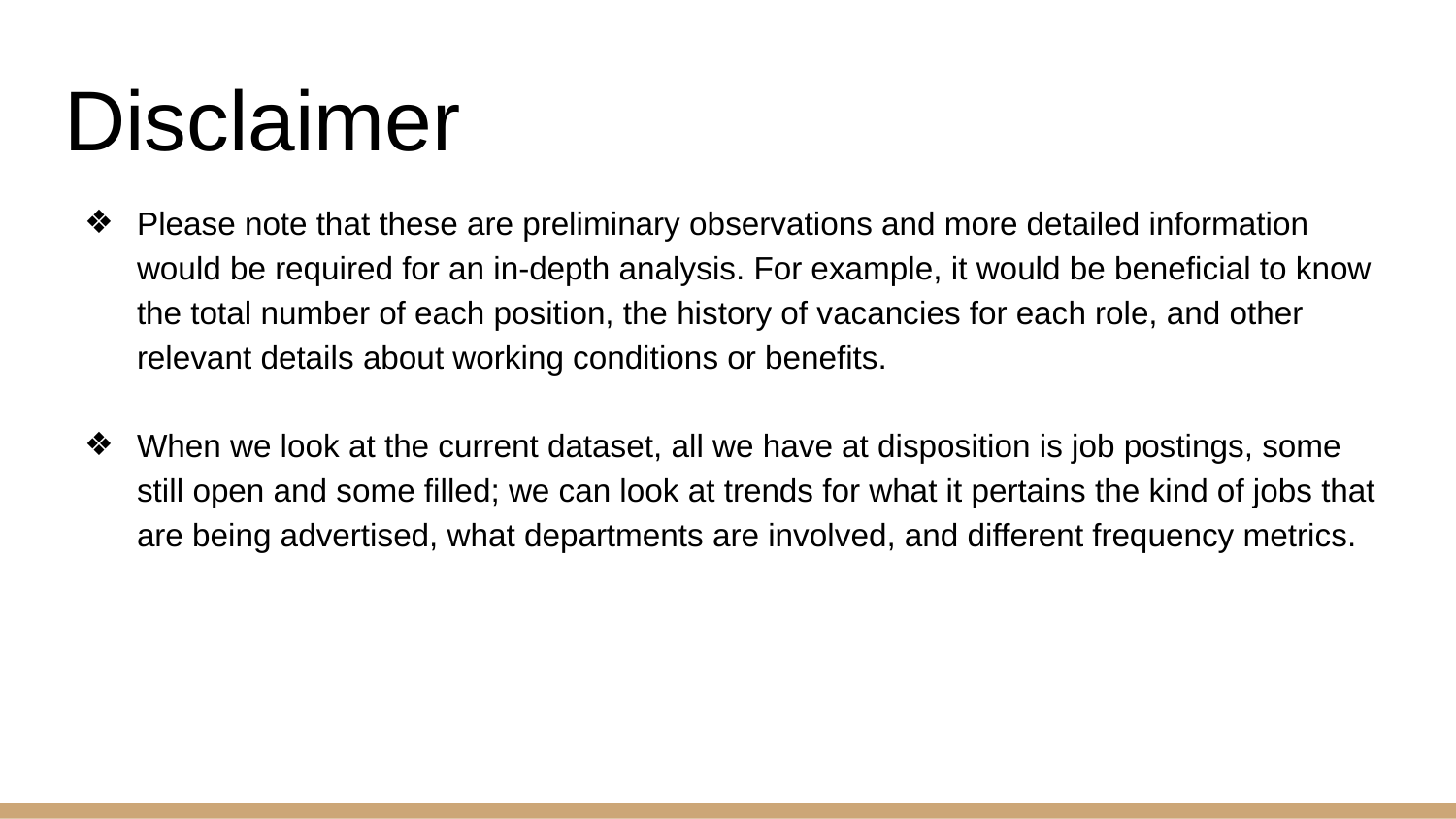

# Disclaimer
Please note that these are preliminary observations and more detailed information would be required for an in-depth analysis. For example, it would be beneficial to know the total number of each position, the history of vacancies for each role, and other relevant details about working conditions or benefits.

When we look at the current dataset, all we have at disposition is job postings, some still open and some filled; we can look at trends for what it pertains the kind of jobs that are being advertised, what departments are involved, and different frequency metrics.